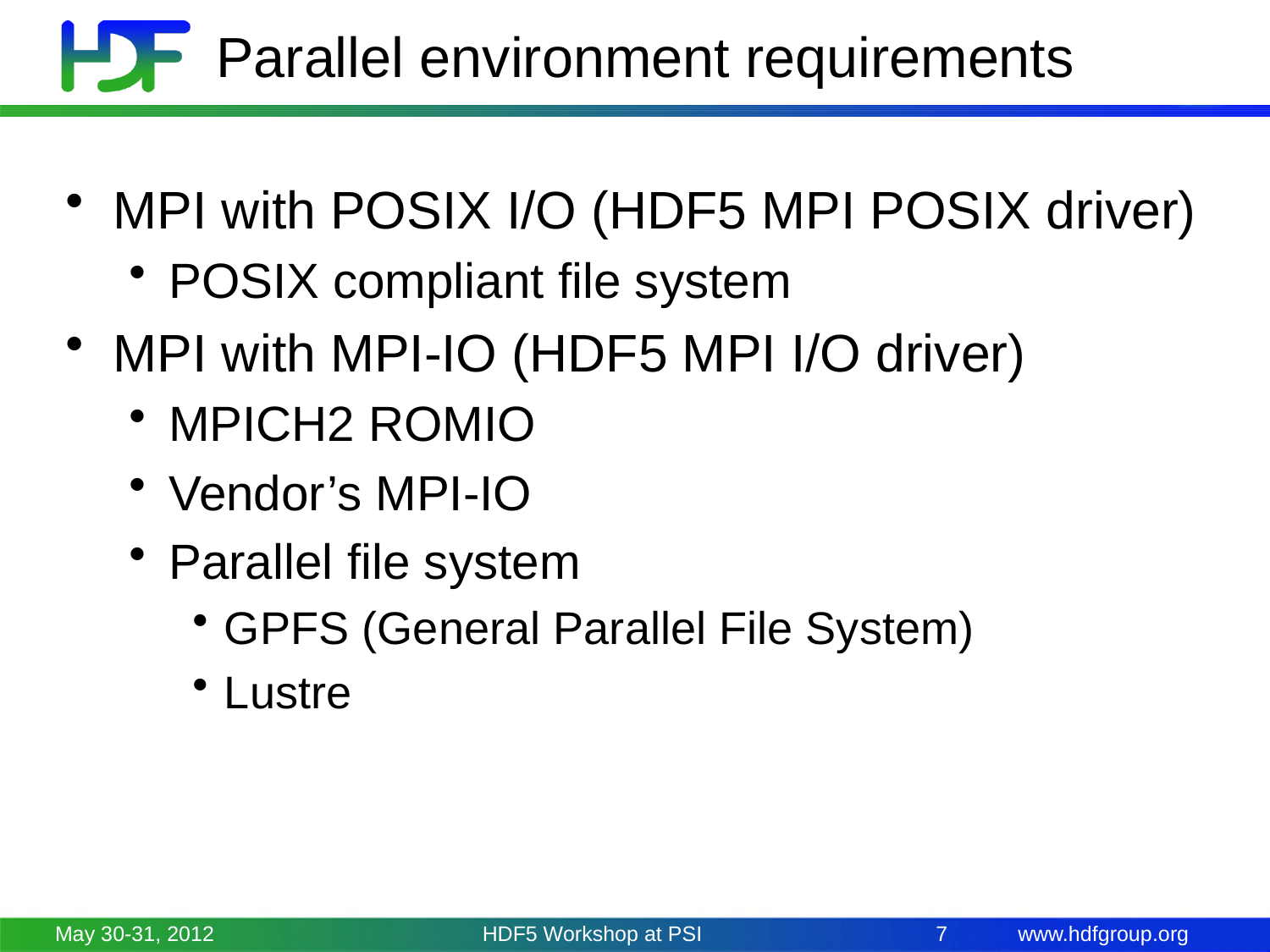

# Parallel environment requirements
MPI with POSIX I/O (HDF5 MPI POSIX driver)
POSIX compliant file system
MPI with MPI-IO (HDF5 MPI I/O driver)
MPICH2 ROMIO
Vendor’s MPI-IO
Parallel file system
GPFS (General Parallel File System)
Lustre

May 30-31, 2012
HDF5 Workshop at PSI
7